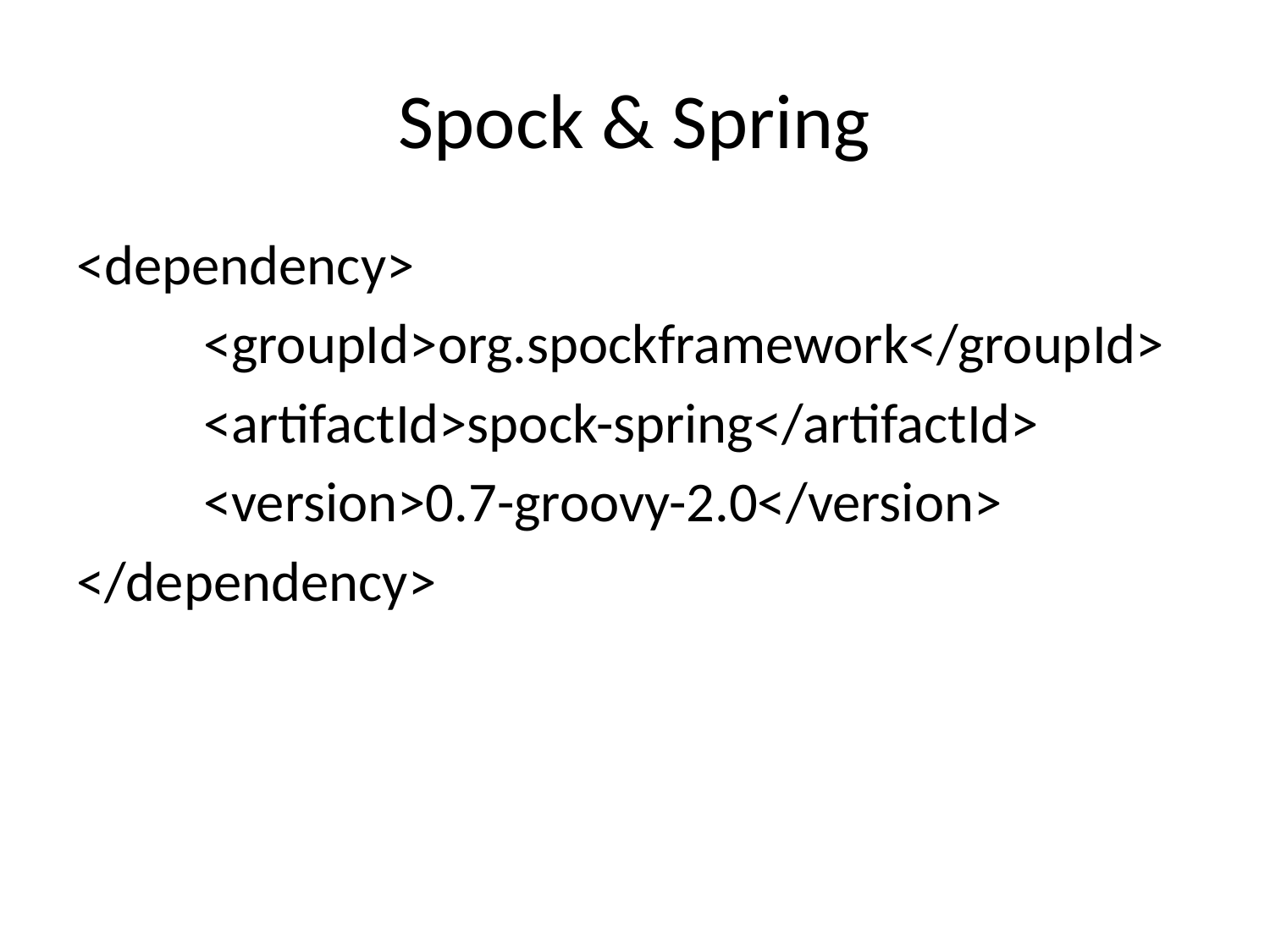

# Spock & Spring
<dependency>
	<groupId>org.spockframework</groupId>
	<artifactId>spock-spring</artifactId>
	<version>0.7-groovy-2.0</version>
</dependency>